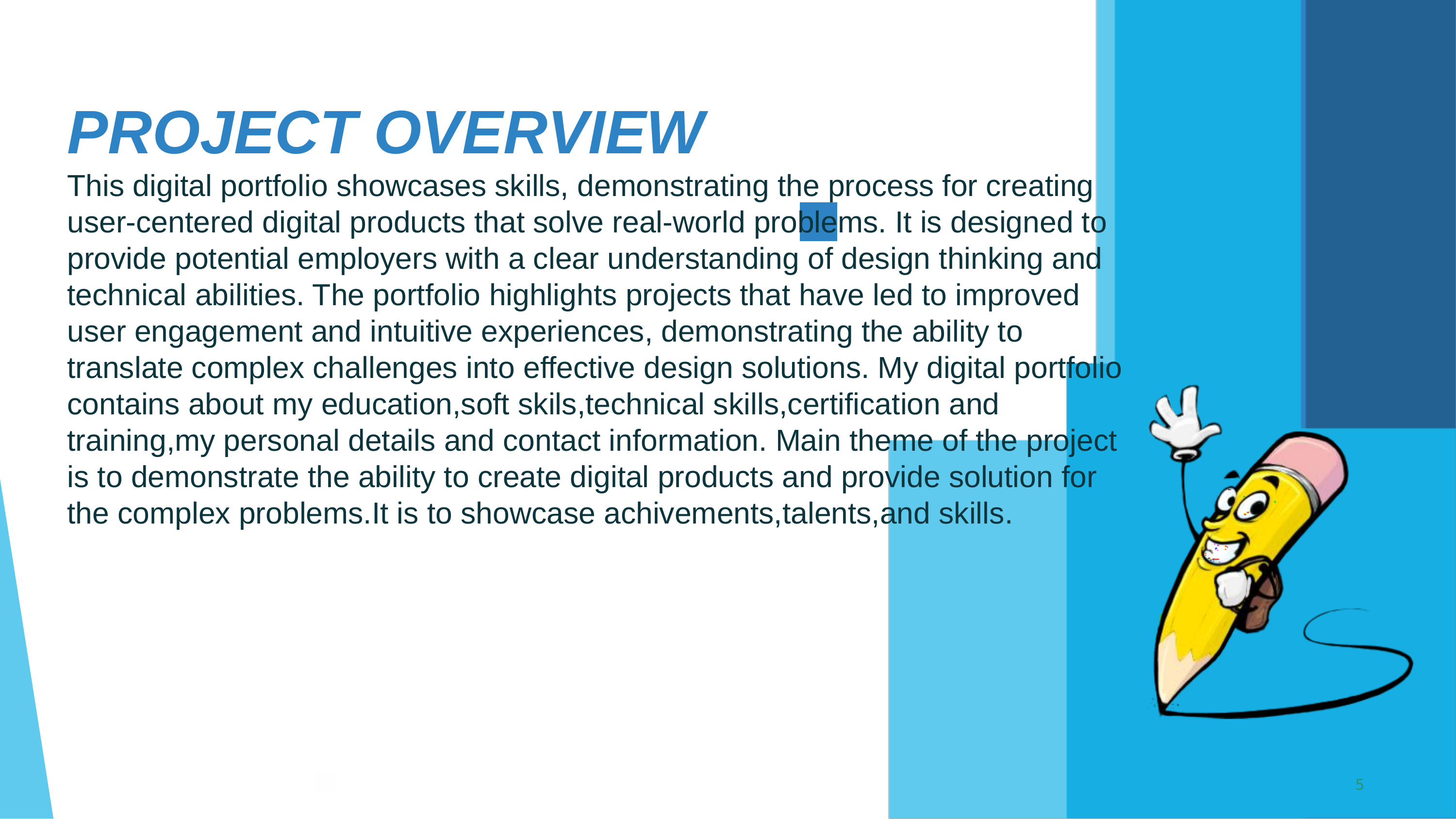

PROJECT OVERVIEW
This digital portfolio showcases skills, demonstrating the process for creating user-centered digital products that solve real-world problems. It is designed to provide potential employers with a clear understanding of design thinking and technical abilities. The portfolio highlights projects that have led to improved user engagement and intuitive experiences, demonstrating the ability to translate complex challenges into effective design solutions. My digital portfolio contains about my education,soft skils,technical skills,certification and training,my personal details and contact information. Main theme of the project is to demonstrate the ability to create digital products and provide solution for the complex problems.It is to showcase achivements,talents,and skills.

5